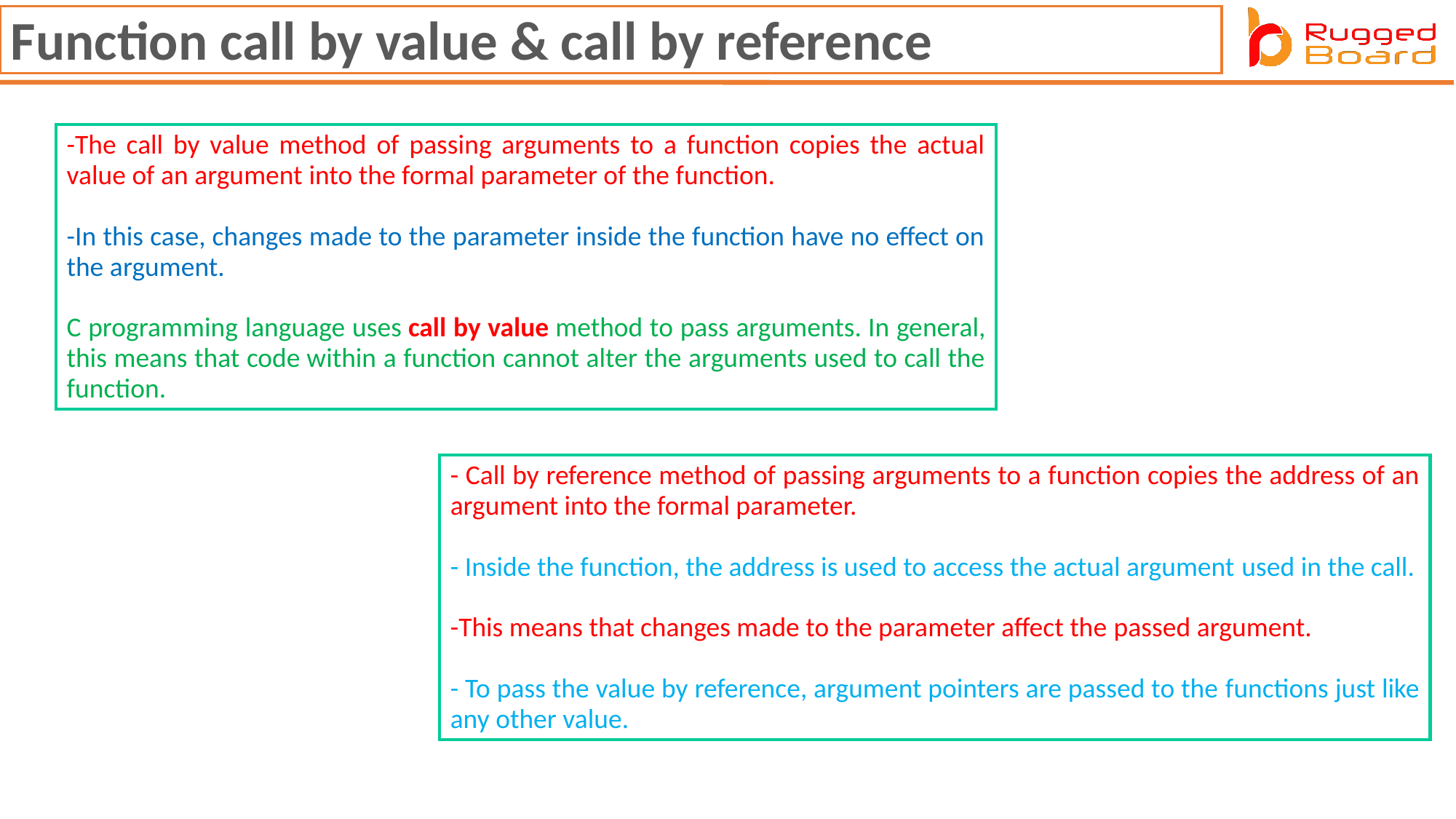

Function call by value & call by reference

-The call by value method of passing arguments to a function copies the actual value of an argument into the formal parameter of the function.​
​
-In this case, changes made to the parameter inside the function have no effect on the argument.​
​
C programming language uses call by value method to pass arguments. In general, this means that code within a function cannot alter the arguments used to call the function.
- Call by reference method of passing arguments to a function copies the address of an argument into the formal parameter.​
​
- Inside the function, the address is used to access the actual argument used in the call.​
​
-This means that changes made to the parameter affect the passed argument.​
​
- To pass the value by reference, argument pointers are passed to the functions just like any other value.